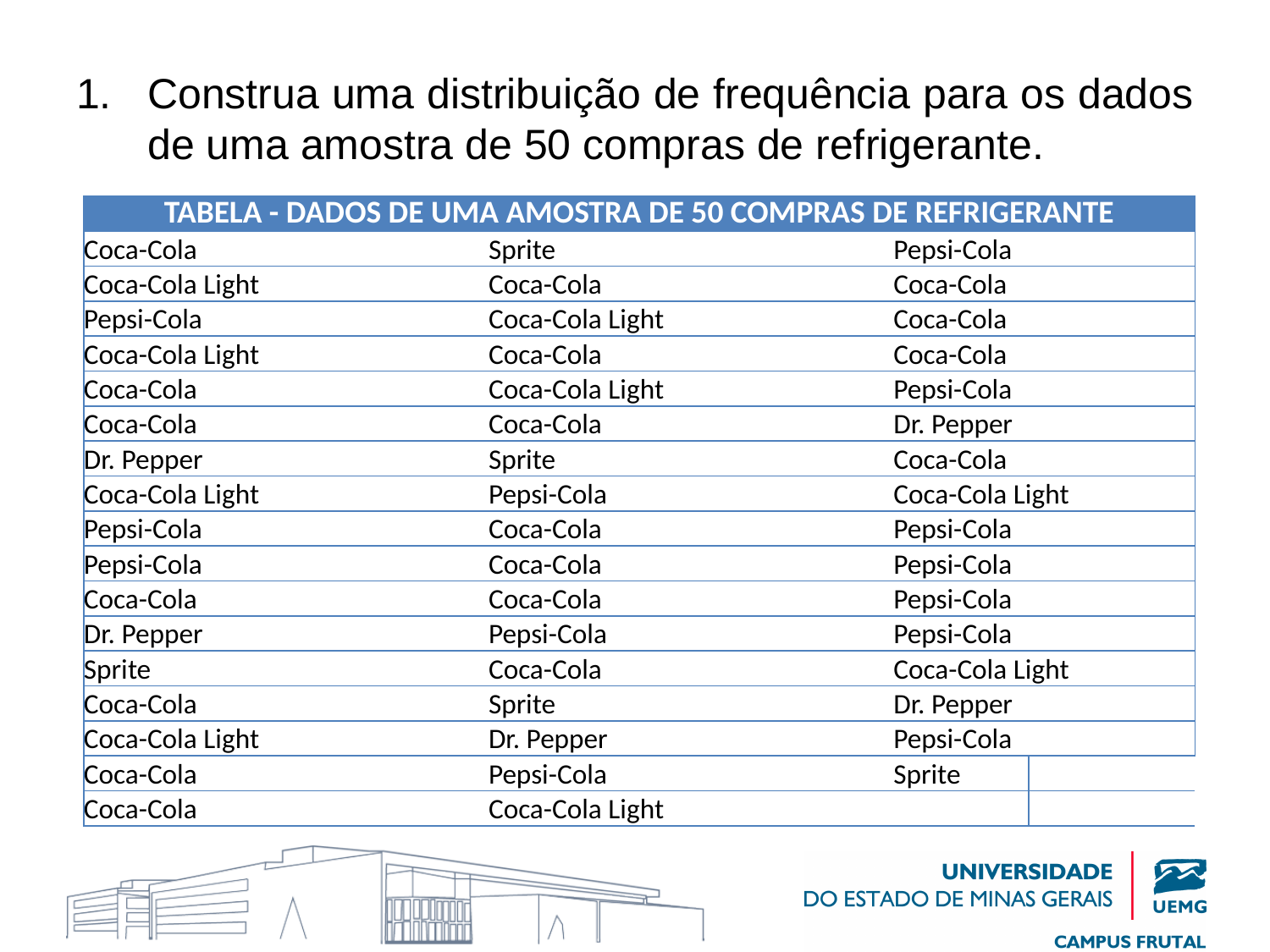

# Construa uma distribuição de frequência para os dados de uma amostra de 50 compras de refrigerante.
| TABELA - DADOS DE UMA AMOSTRA DE 50 COMPRAS DE REFRIGERANTE |  |  |  |  |  |  |  |
| --- | --- | --- | --- | --- | --- | --- | --- |
| Coca-Cola |  |  | Sprite |  |  | Pepsi-Cola |  |
| Coca-Cola Light |  |  | Coca-Cola |  |  | Coca-Cola |  |
| Pepsi-Cola |  |  | Coca-Cola Light |  |  | Coca-Cola |  |
| Coca-Cola Light |  |  | Coca-Cola |  |  | Coca-Cola |  |
| Coca-Cola |  |  | Coca-Cola Light |  |  | Pepsi-Cola |  |
| Coca-Cola |  |  | Coca-Cola |  |  | Dr. Pepper |  |
| Dr. Pepper |  |  | Sprite |  |  | Coca-Cola |  |
| Coca-Cola Light |  |  | Pepsi-Cola |  |  | Coca-Cola Light |  |
| Pepsi-Cola |  |  | Coca-Cola |  |  | Pepsi-Cola |  |
| Pepsi-Cola |  |  | Coca-Cola |  |  | Pepsi-Cola |  |
| Coca-Cola |  |  | Coca-Cola |  |  | Pepsi-Cola |  |
| Dr. Pepper |  |  | Pepsi-Cola |  |  | Pepsi-Cola |  |
| Sprite |  |  | Coca-Cola |  |  | Coca-Cola Light |  |
| Coca-Cola |  |  | Sprite |  |  | Dr. Pepper |  |
| Coca-Cola Light |  |  | Dr. Pepper |  |  | Pepsi-Cola |  |
| Coca-Cola |  |  | Pepsi-Cola |  |  | Sprite |  |
| Coca-Cola |  |  | Coca-Cola Light |  |  |  |  |